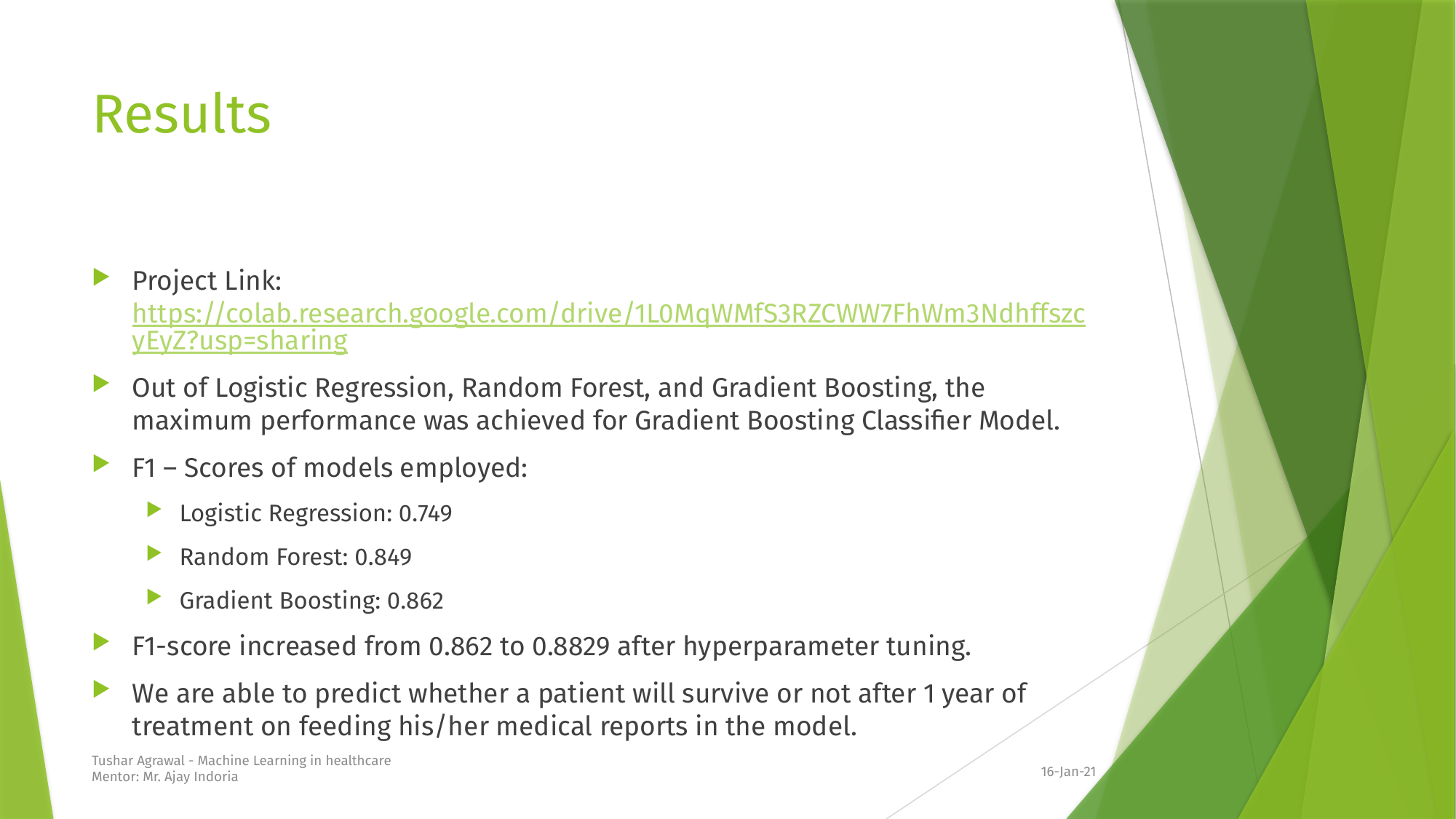

# Results
Project Link: https://colab.research.google.com/drive/1L0MqWMfS3RZCWW7FhWm3NdhffszcyEyZ?usp=sharing
Out of Logistic Regression, Random Forest, and Gradient Boosting, the maximum performance was achieved for Gradient Boosting Classifier Model.
F1 – Scores of models employed:
Logistic Regression: 0.749
Random Forest: 0.849
Gradient Boosting: 0.862
F1-score increased from 0.862 to 0.8829 after hyperparameter tuning.
We are able to predict whether a patient will survive or not after 1 year of treatment on feeding his/her medical reports in the model.

Tushar Agrawal - Machine Learning in healthcare
Mentor: Mr. Ajay Indoria
16-Jan-21